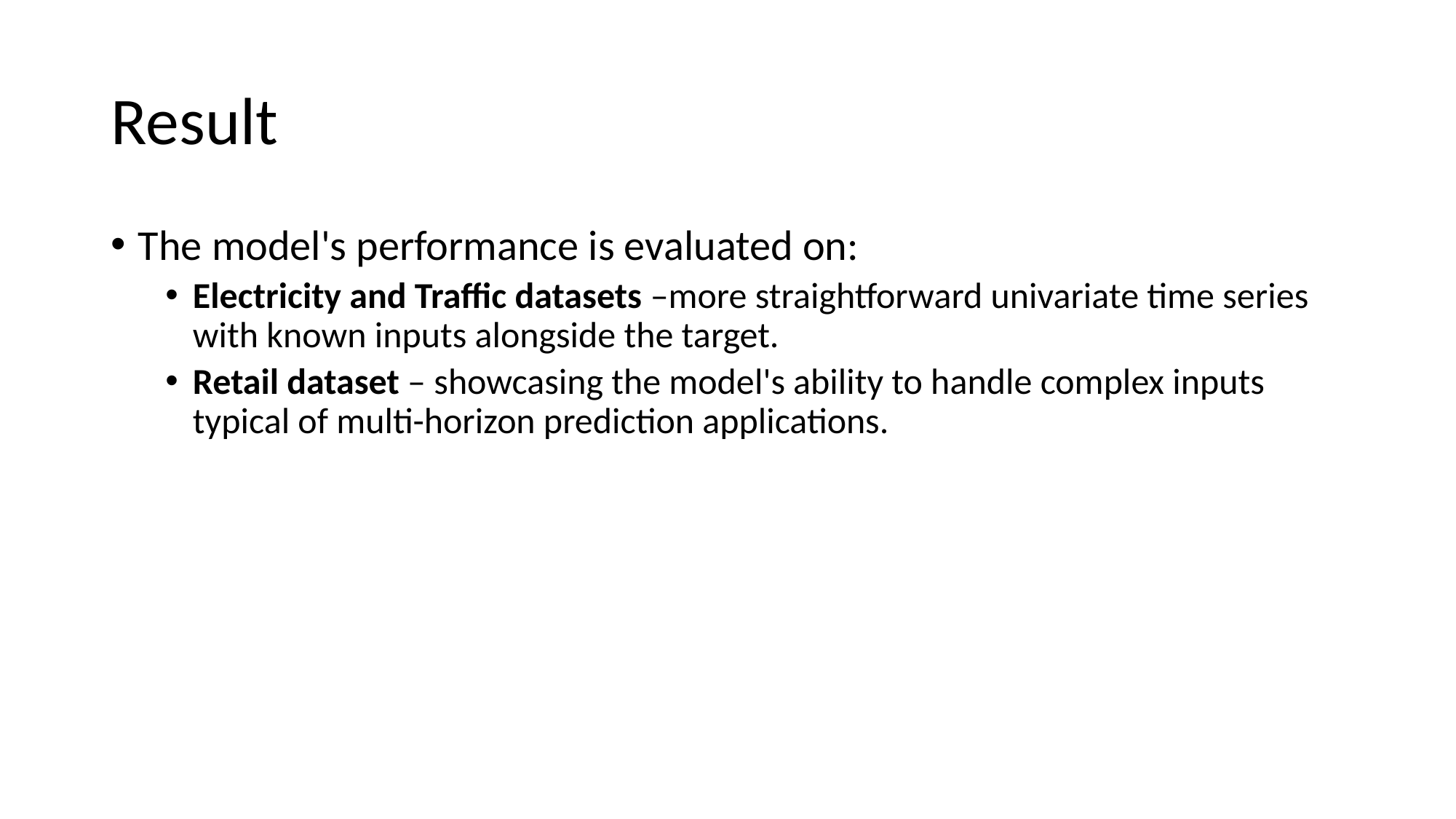

# Result
The model's performance is evaluated on:
Electricity and Traffic datasets –more straightforward univariate time series with known inputs alongside the target.
Retail dataset – showcasing the model's ability to handle complex inputs typical of multi-horizon prediction applications.